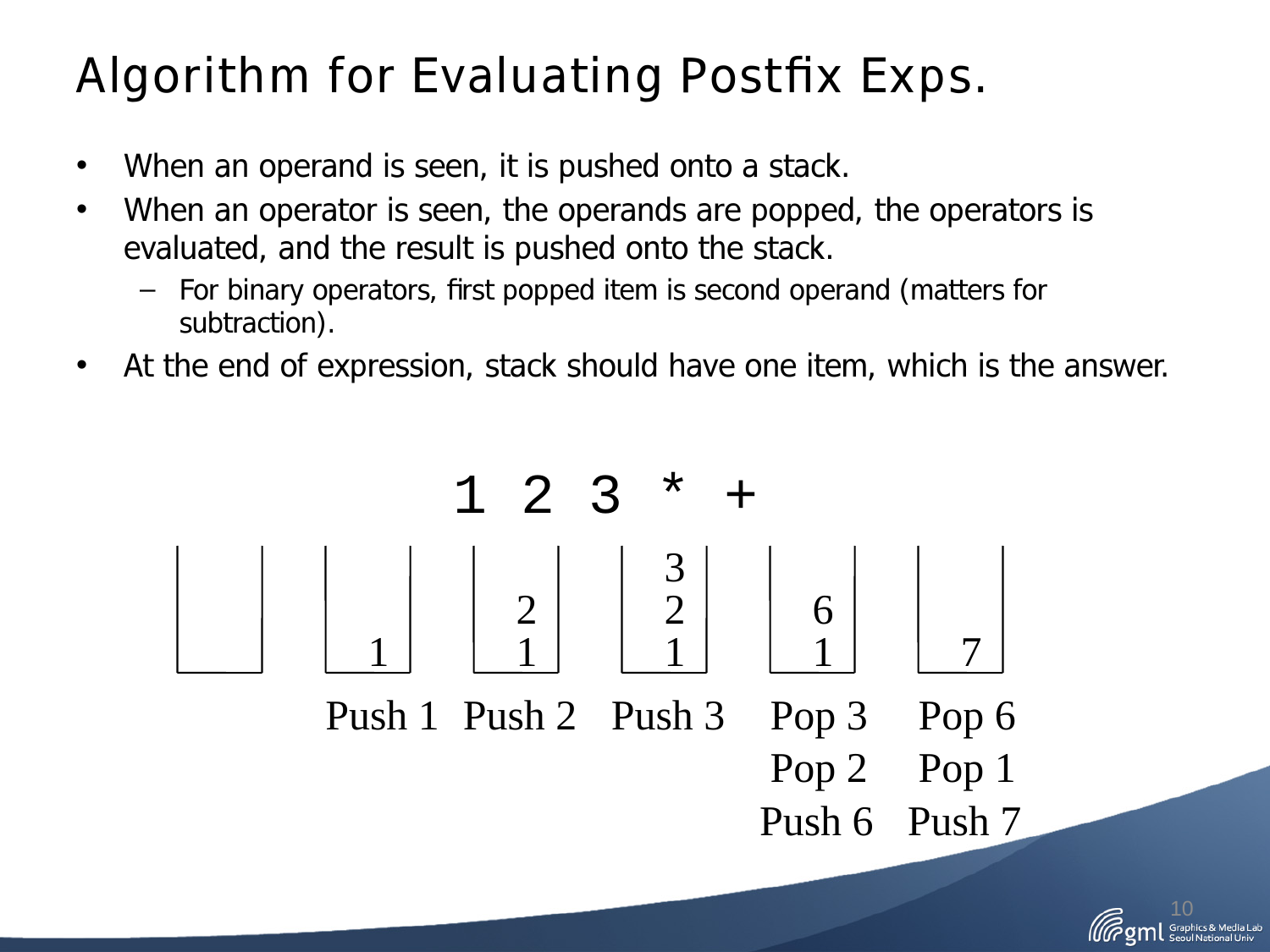

# Algorithm for Evaluating Postfix Exps.
When an operand is seen, it is pushed onto a stack.
When an operator is seen, the operands are popped, the operators is evaluated, and the result is pushed onto the stack.
For binary operators, first popped item is second operand (matters for subtraction).
At the end of expression, stack should have one item, which is the answer.

1 2 3 * +
3

1

1

1

1

7

2
2
6
Push 1
Push 2
Push 3
Pop 3
Pop 2
Push 6
Pop 6
Pop 1
Push 7
10